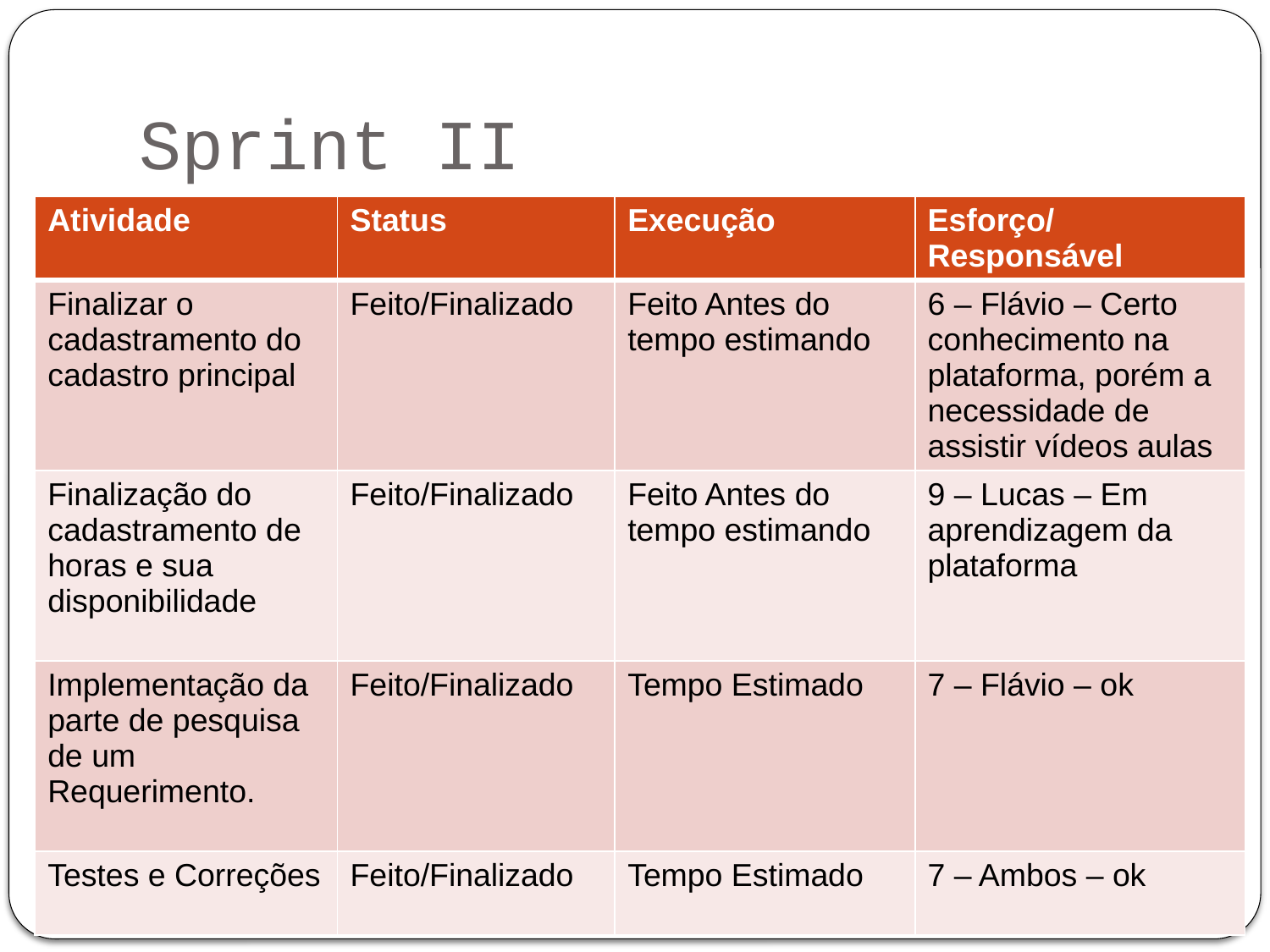

# Sprint II
| Atividade | Status | Execução | Esforço/Responsável |
| --- | --- | --- | --- |
| Finalizar o cadastramento do cadastro principal | Feito/Finalizado | Feito Antes do tempo estimando | 6 – Flávio – Certo conhecimento na plataforma, porém a necessidade de assistir vídeos aulas |
| Finalização do cadastramento de horas e sua disponibilidade | Feito/Finalizado | Feito Antes do tempo estimando | 9 – Lucas – Em aprendizagem da plataforma |
| Implementação da parte de pesquisa de um Requerimento. | Feito/Finalizado | Tempo Estimado | 7 – Flávio – ok |
| Testes e Correções | Feito/Finalizado | Tempo Estimado | 7 – Ambos – ok |